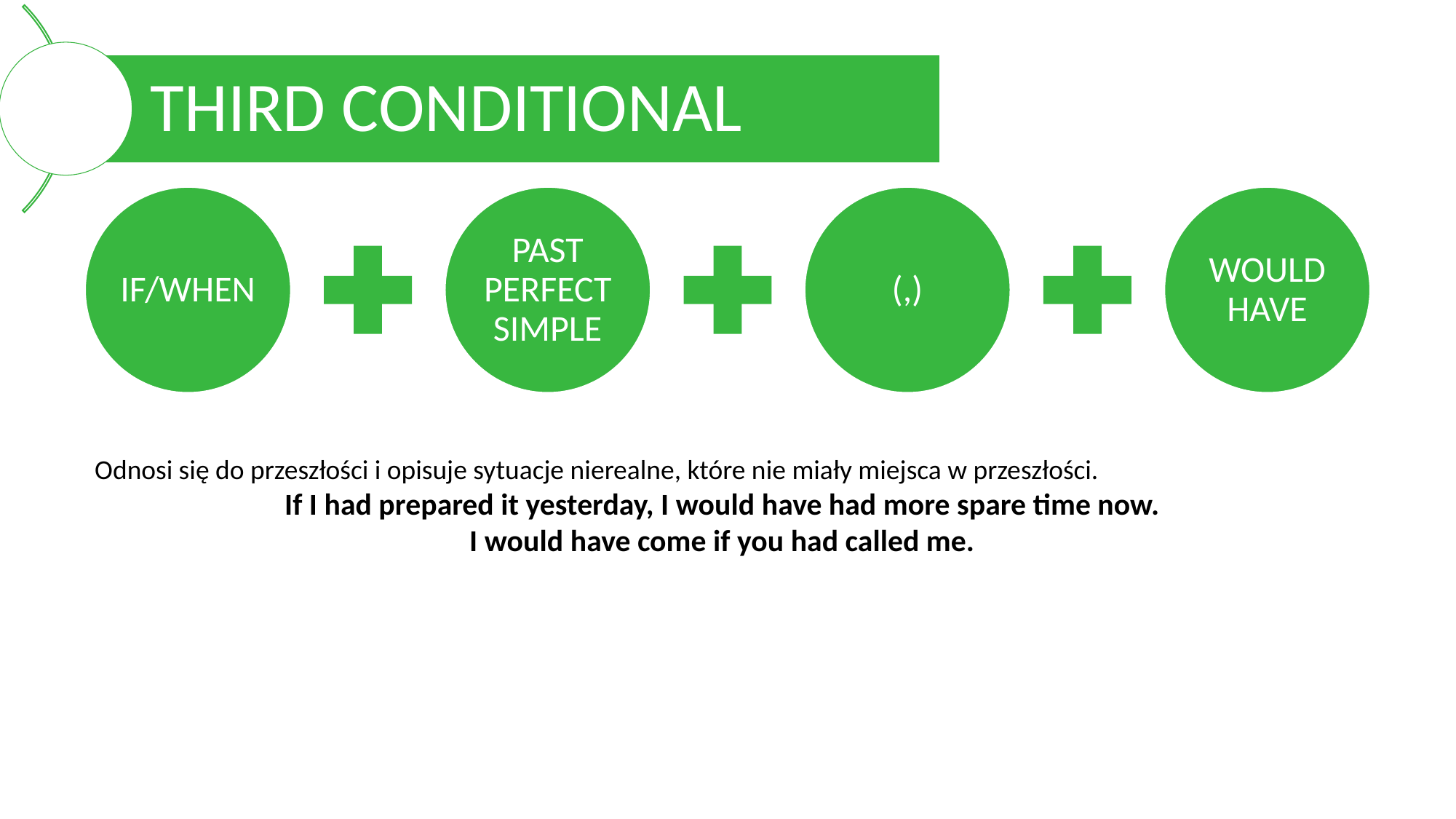

THIRD CONDITIONAL
IF/WHEN

PAST PERFECT SIMPLE

(,)

WOULD HAVE
Odnosi się do przeszłości i opisuje sytuacje nierealne, które nie miały miejsca w przeszłości.
If I had prepared it yesterday, I would have had more spare time now.
I would have come if you had called me.